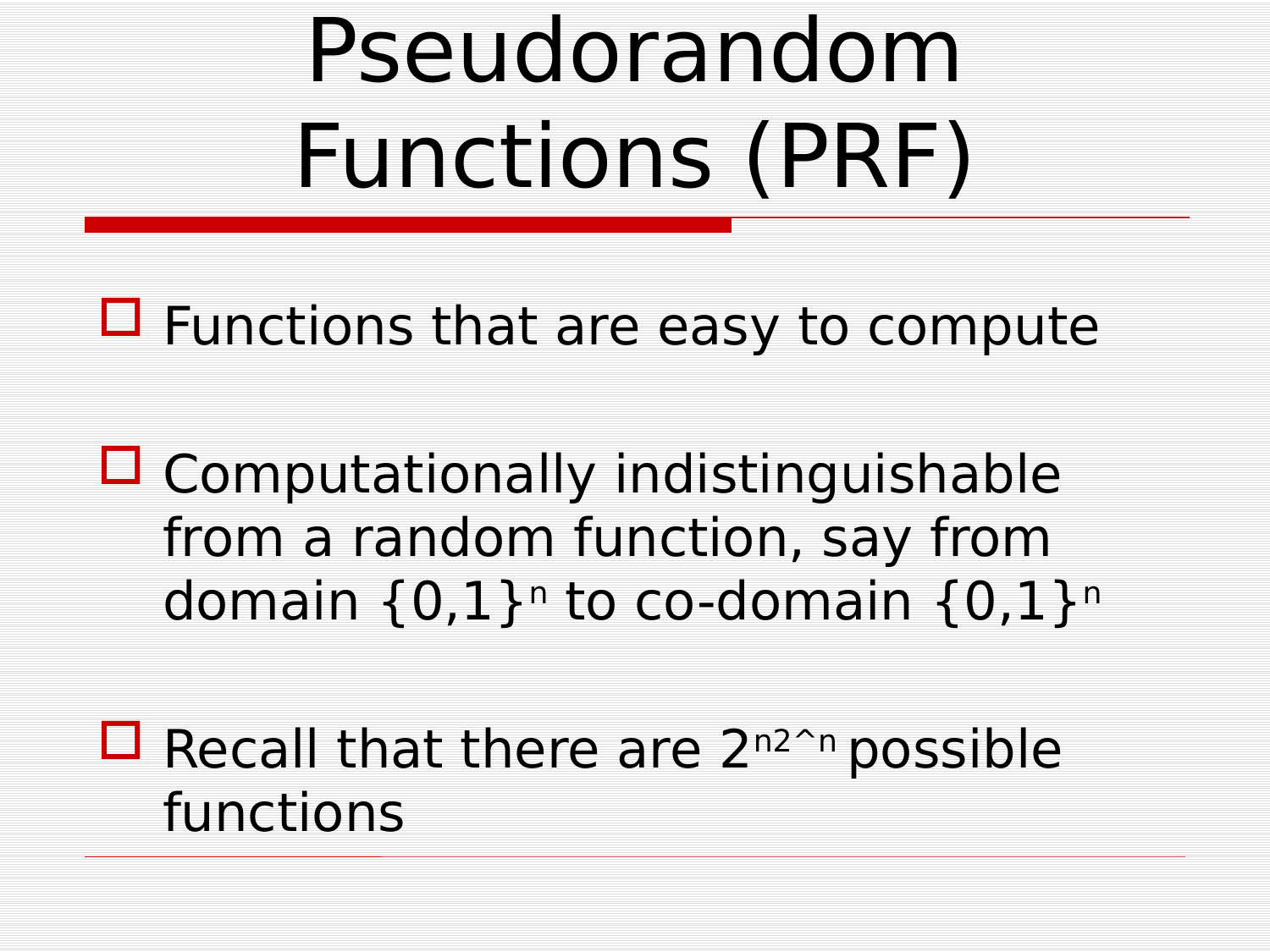

# Pseudorandom Functions (PRF)
Functions that are easy to compute

Computationally indistinguishable from a random function, say from domain {0,1}n to co-domain {0,1}n

Recall that there are 2n2^n possible functions